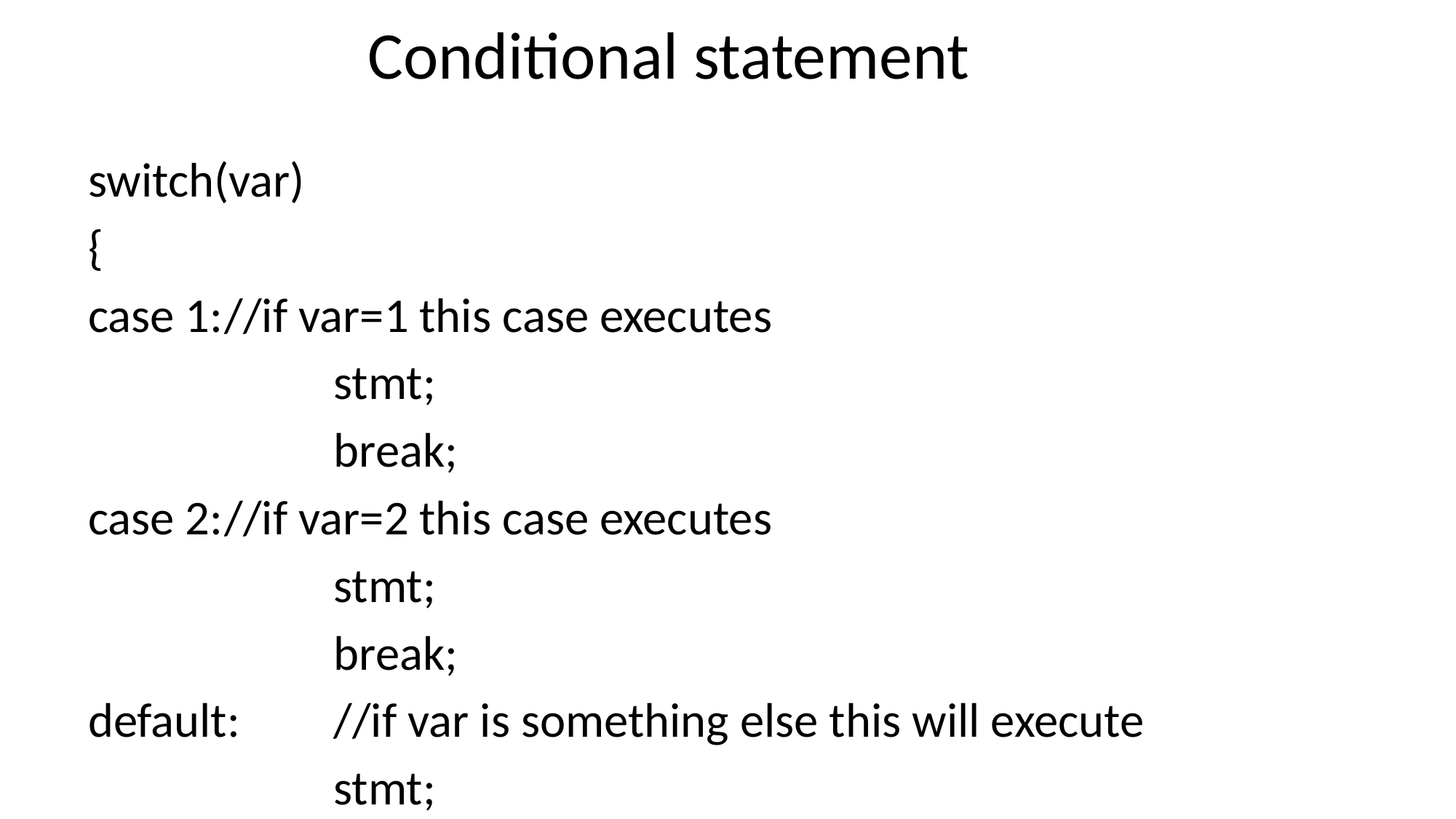

# Conditional statement
switch(var)
{
case 1:	//if var=1 this case executes
			stmt;
			break;
case 2:	//if var=2 this case executes
			stmt;
			break;
default:	//if var is something else this will execute
			stmt;
}